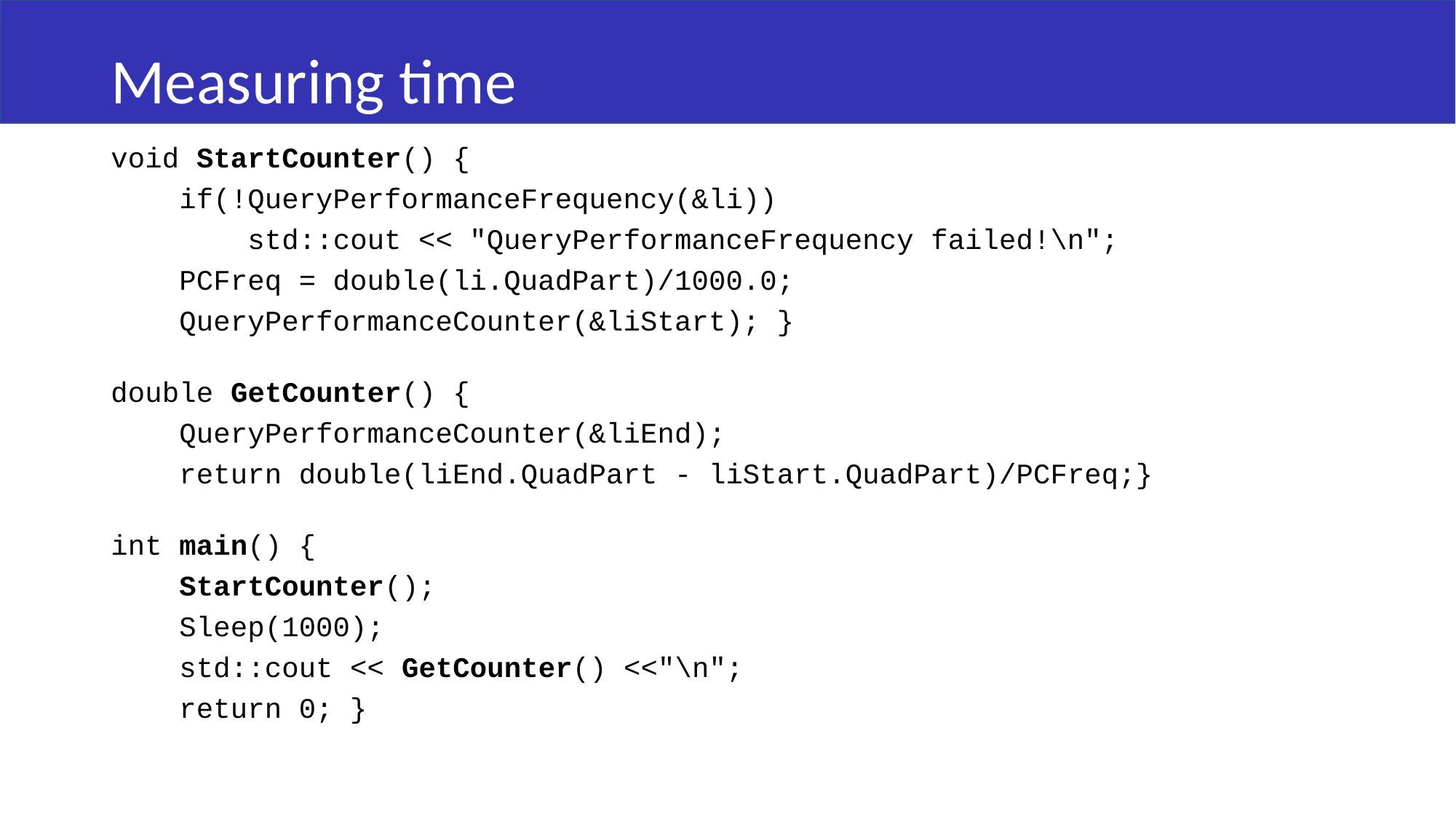

# Measuring time
void StartCounter() {
    if(!QueryPerformanceFrequency(&li))
        std::cout << "QueryPerformanceFrequency failed!\n";
    PCFreq = double(li.QuadPart)/1000.0;
    QueryPerformanceCounter(&liStart); }
double GetCounter() {
    QueryPerformanceCounter(&liEnd);
    return double(liEnd.QuadPart - liStart.QuadPart)/PCFreq;}
int main() {
    StartCounter();
    Sleep(1000);
    std::cout << GetCounter() <<"\n";
    return 0; }